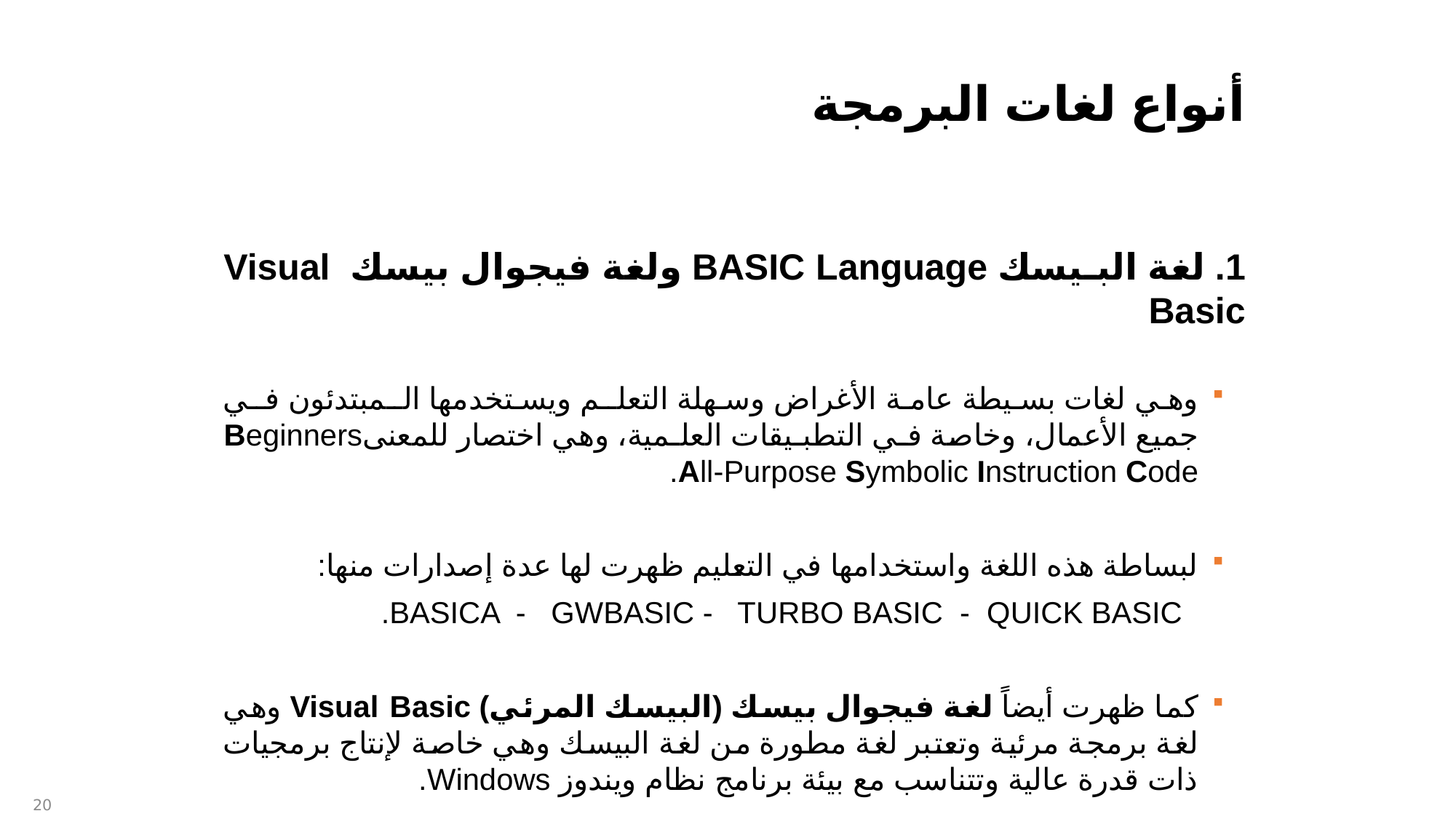

أنواع لغات البرمجة

1. لغة البـيسك BASIC Language ولغة فيجوال بيسك  Visual Basic

وهي لغات بسيطة عامة الأغراض وسهلة التعلـم ويستخدمها الـمبتدئون فـي جميع الأعمال، وخاصة فـي التطبـيقات العلـمية، وهي اختصار للمعنىBeginners All-Purpose Symbolic Instruction Code.

لبساطة هذه اللغة واستخدامها في التعليم ظهرت لها عدة إصدارات منها:
     BASICA  -   GWBASIC -   TURBO BASIC  -  QUICK BASIC.

كما ظهرت أيضاً لغة فيجوال بيسك (البيسك المرئي) Visual Basic وهي لغة برمجة مرئية وتعتبر لغة مطورة من لغة البيسك وهي خاصة لإنتاج برمجيات ذات قدرة عالية وتتناسب مع بيئة برنامج نظام ويندوز Windows.
20